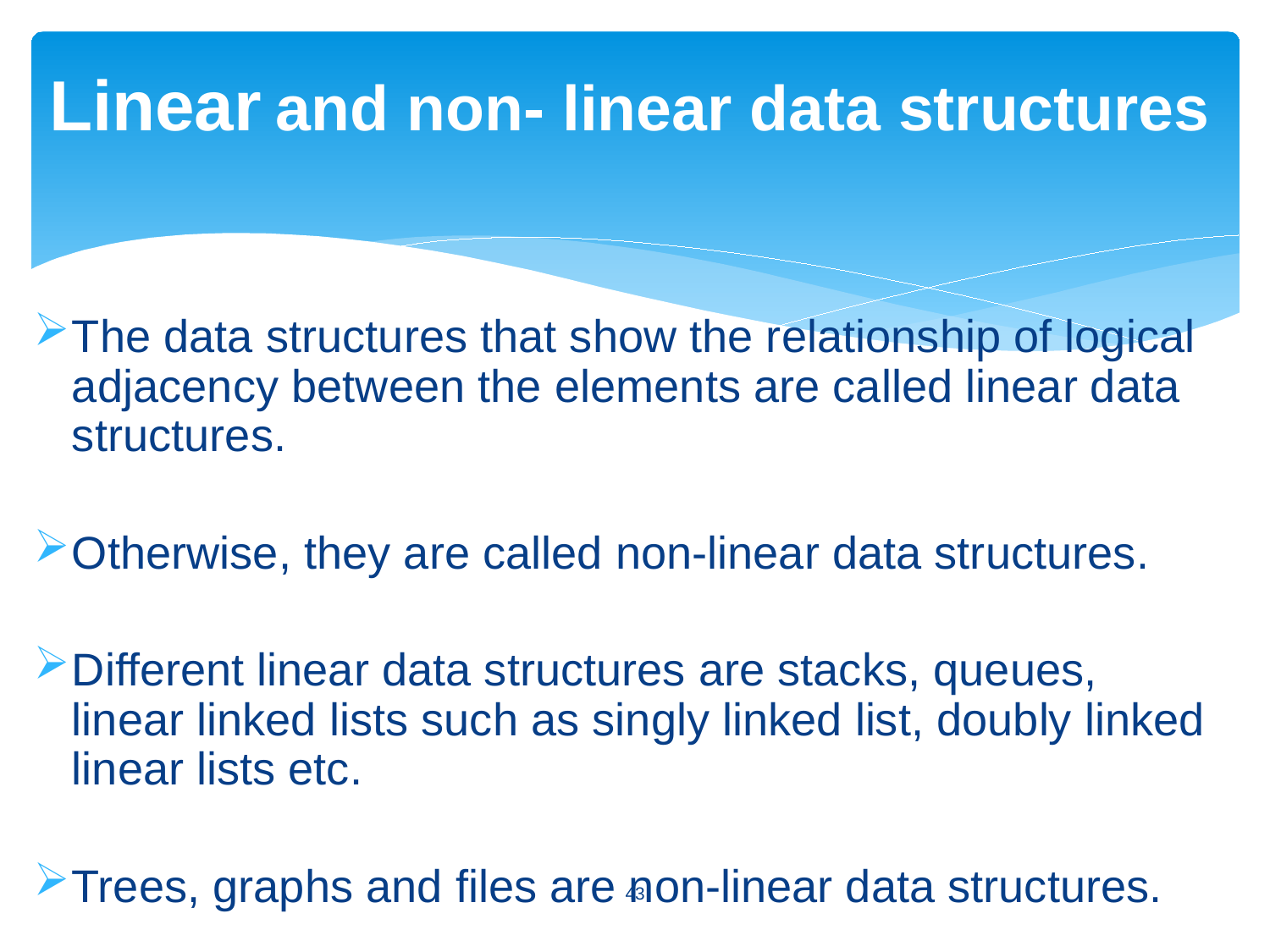

# Linear and non- linear data structures
The data structures that show the relationship of logical adjacency between the elements are called linear data structures.

Otherwise, they are called non-linear data structures.

Different linear data structures are stacks, queues, linear linked lists such as singly linked list, doubly linked linear lists etc.

Trees, graphs and files are non-linear data structures.
43